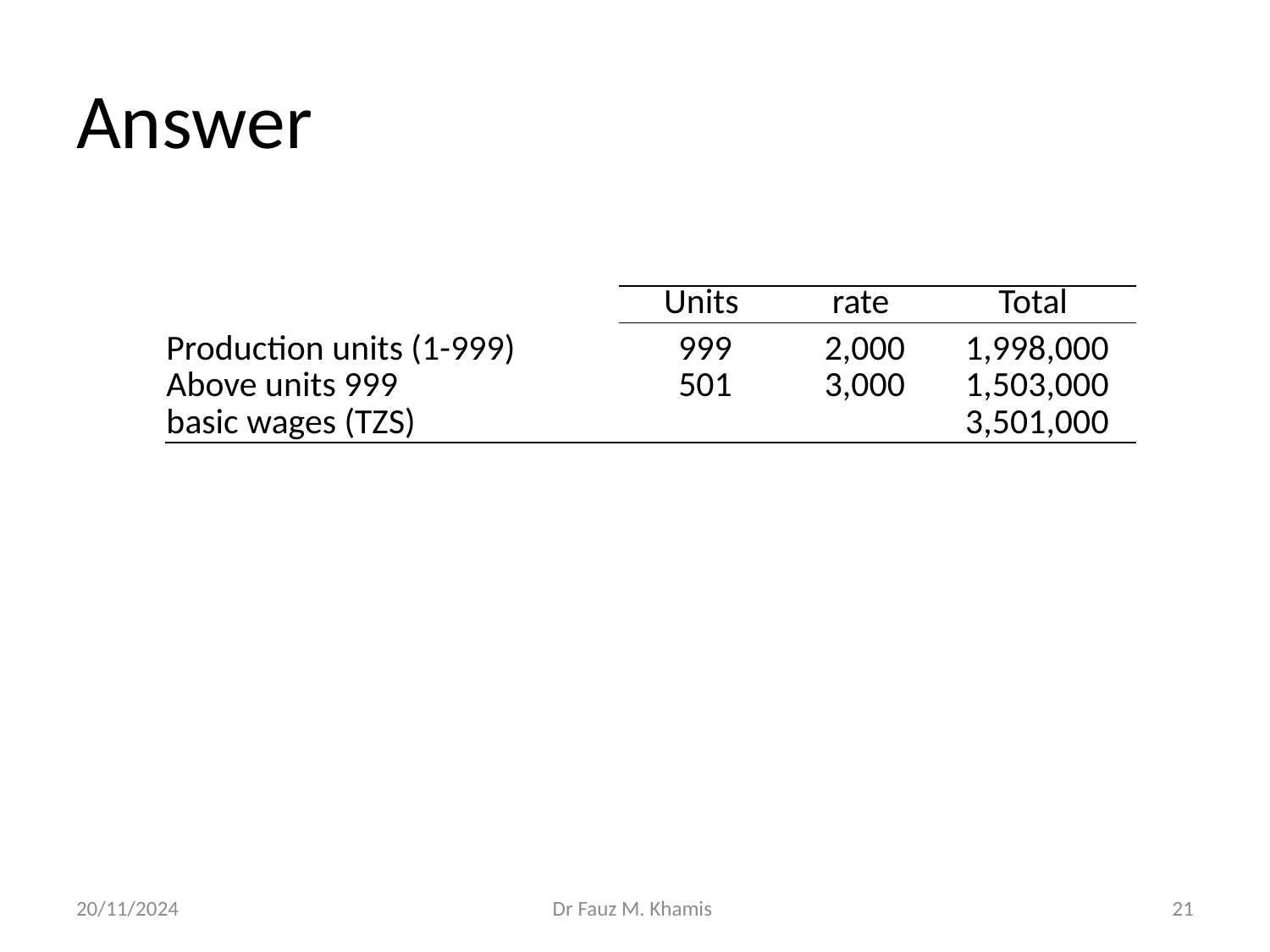

# Answer
|  | Units | rate | Total |
| --- | --- | --- | --- |
| Production units (1-999) | 999 | 2,000 | 1,998,000 |
| Above units 999 | 501 | 3,000 | 1,503,000 |
| basic wages (TZS) |  |  | 3,501,000 |
20/11/2024
Dr Fauz M. Khamis
21